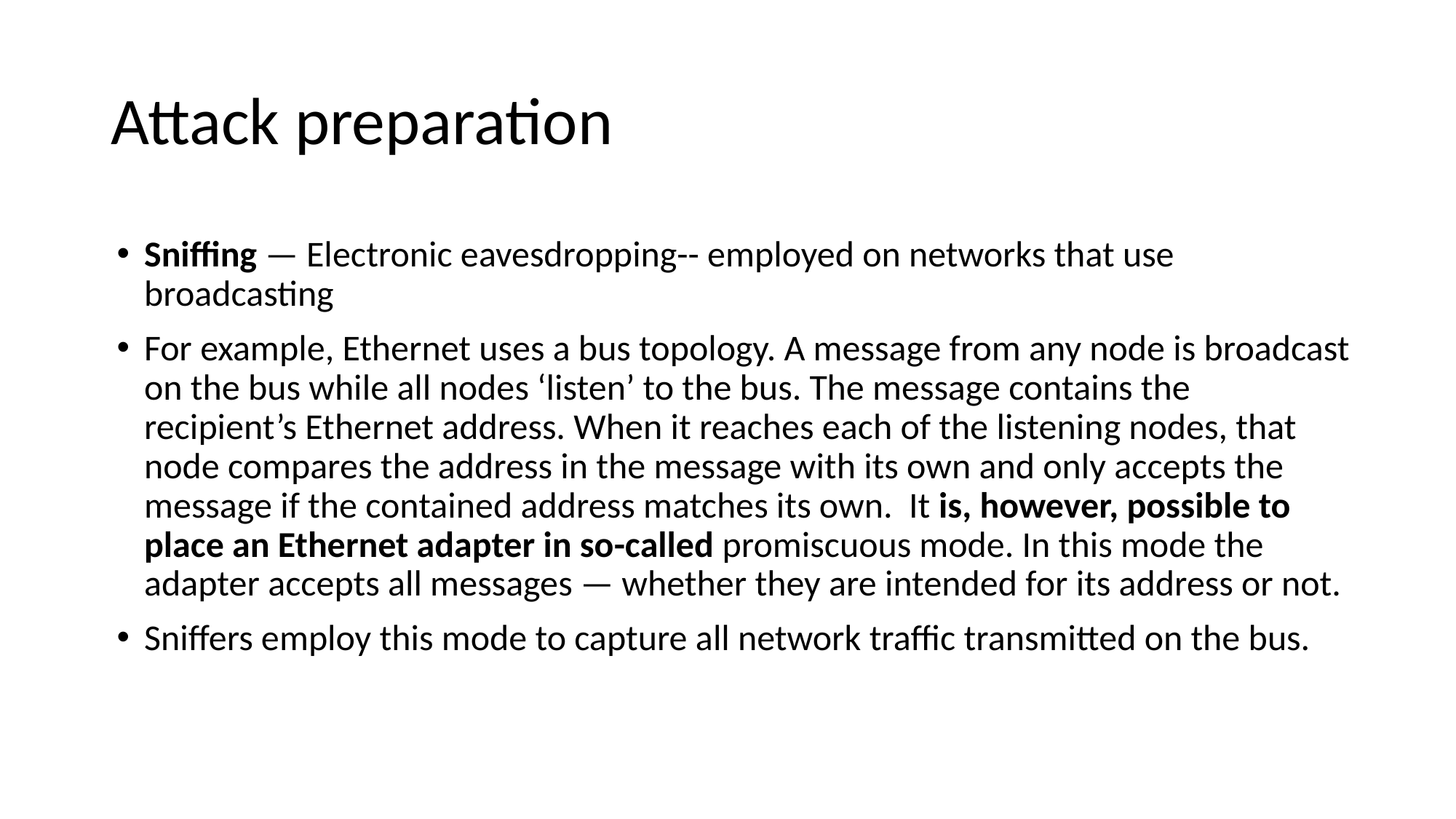

# Attack preparation
Sniffing — Electronic eavesdropping-- employed on networks that use broadcasting
For example, Ethernet uses a bus topology. A message from any node is broadcast on the bus while all nodes ‘listen’ to the bus. The message contains the recipient’s Ethernet address. When it reaches each of the listening nodes, that node compares the address in the message with its own and only accepts the message if the contained address matches its own.  It is, however, possible to place an Ethernet adapter in so-called promiscuous mode. In this mode the adapter accepts all messages — whether they are intended for its address or not.
Sniffers employ this mode to capture all network traffic transmitted on the bus.